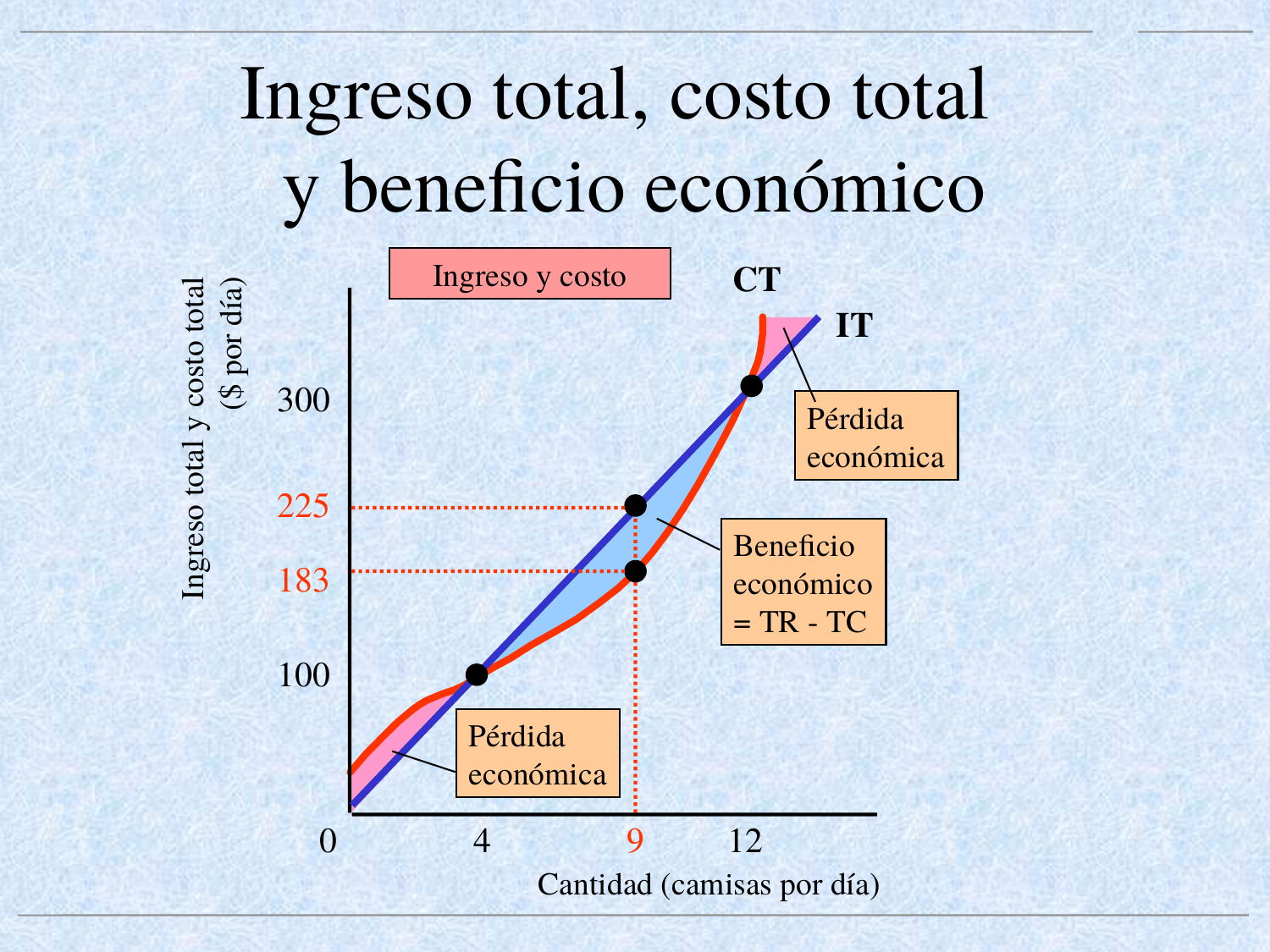

# Ingreso total, costo total y beneficio económico
Ingreso y costo
CT

IT

Pérdida
económica
300

Ingreso total y costo total
 ($ por día)

225

Beneficio
económico
= TR - TC
183

100

Pérdida
económica

0   	   4	      9	   12

Cantidad (camisas por día)